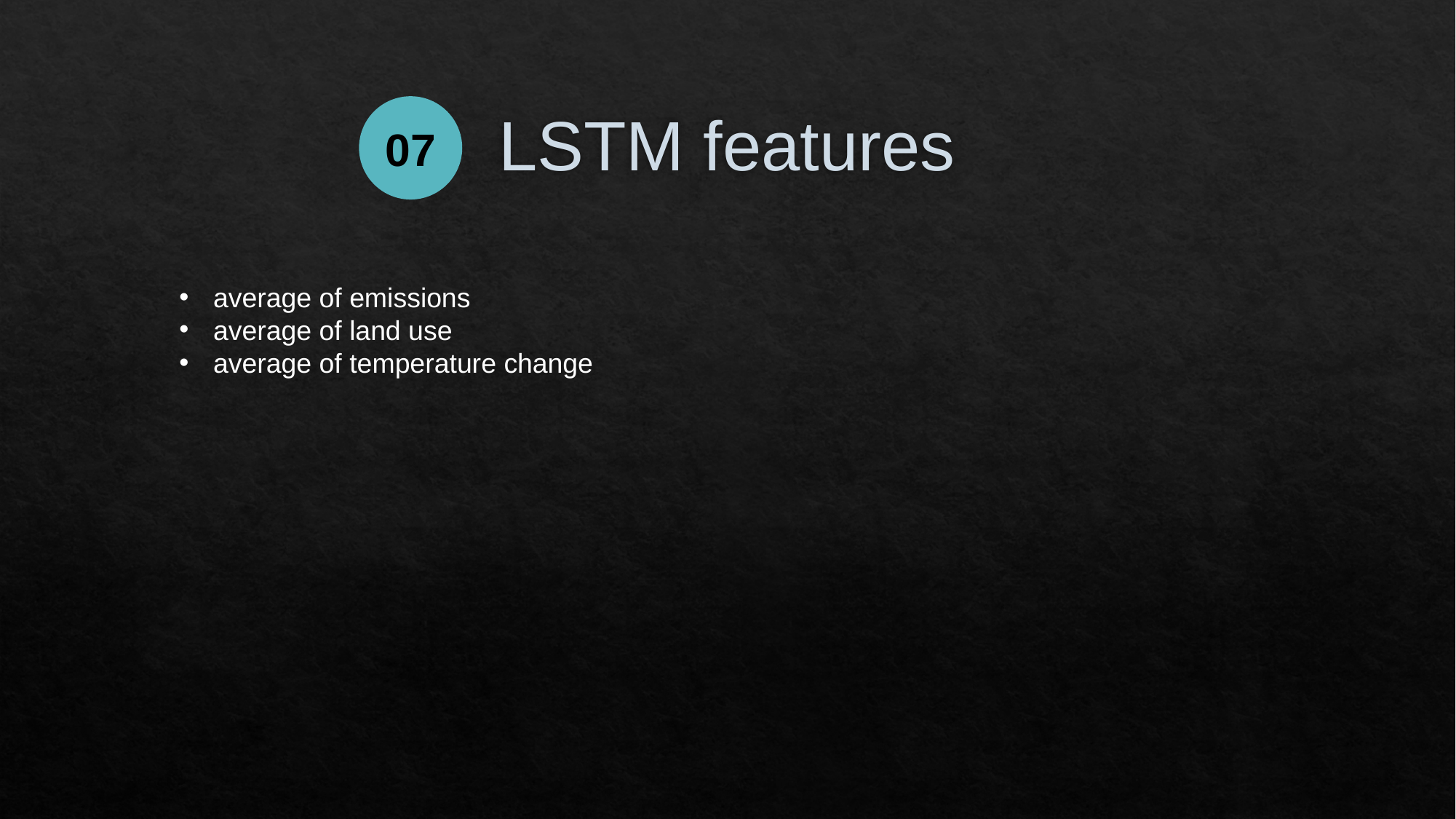

# LSTM features

07
average of emissions
average of land use
average of temperature change